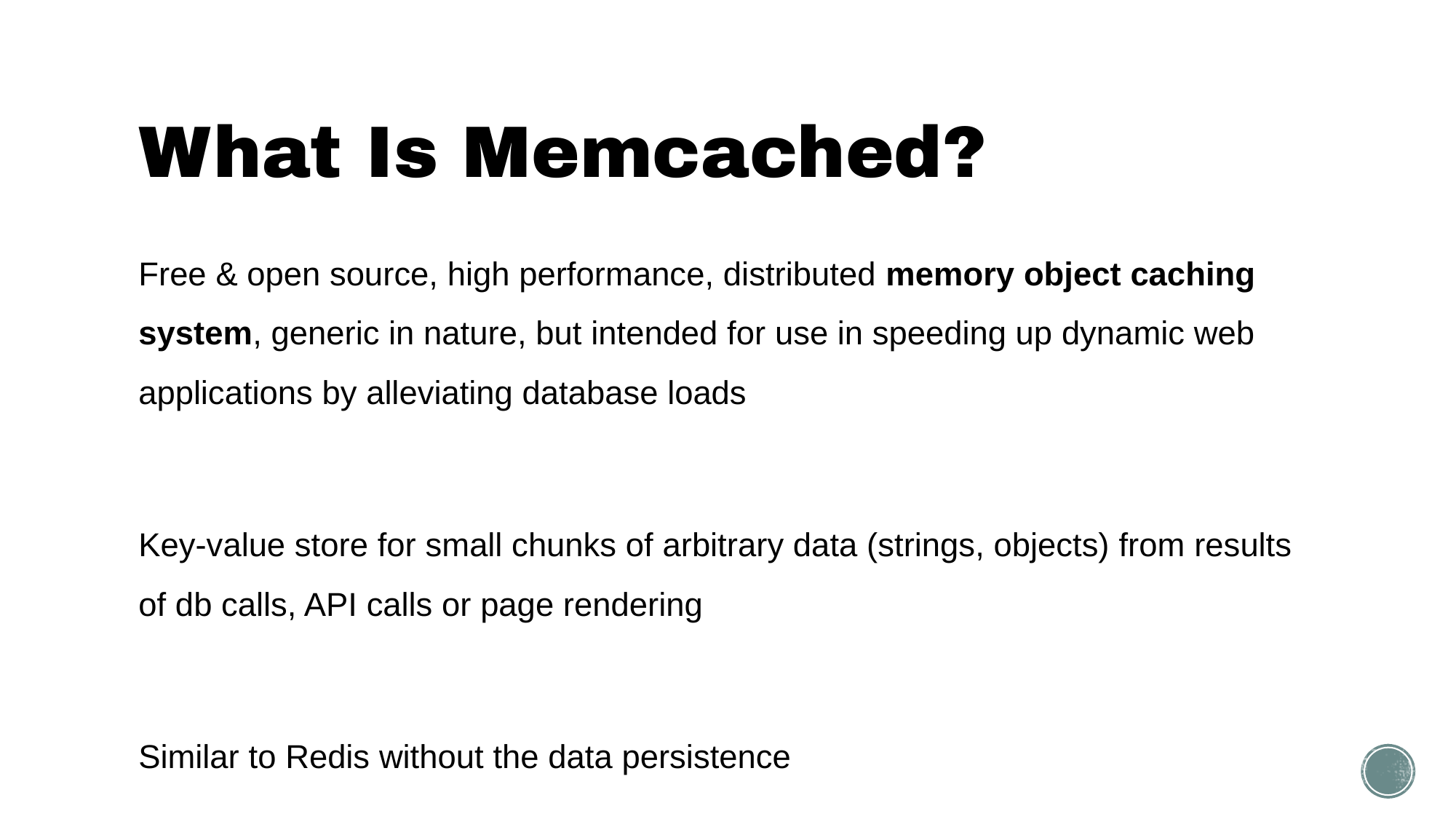

# What Is Memcached?
Free & open source, high performance, distributed memory object caching system, generic in nature, but intended for use in speeding up dynamic web applications by alleviating database loads

Key-value store for small chunks of arbitrary data (strings, objects) from results of db calls, API calls or page rendering

Similar to Redis without the data persistence